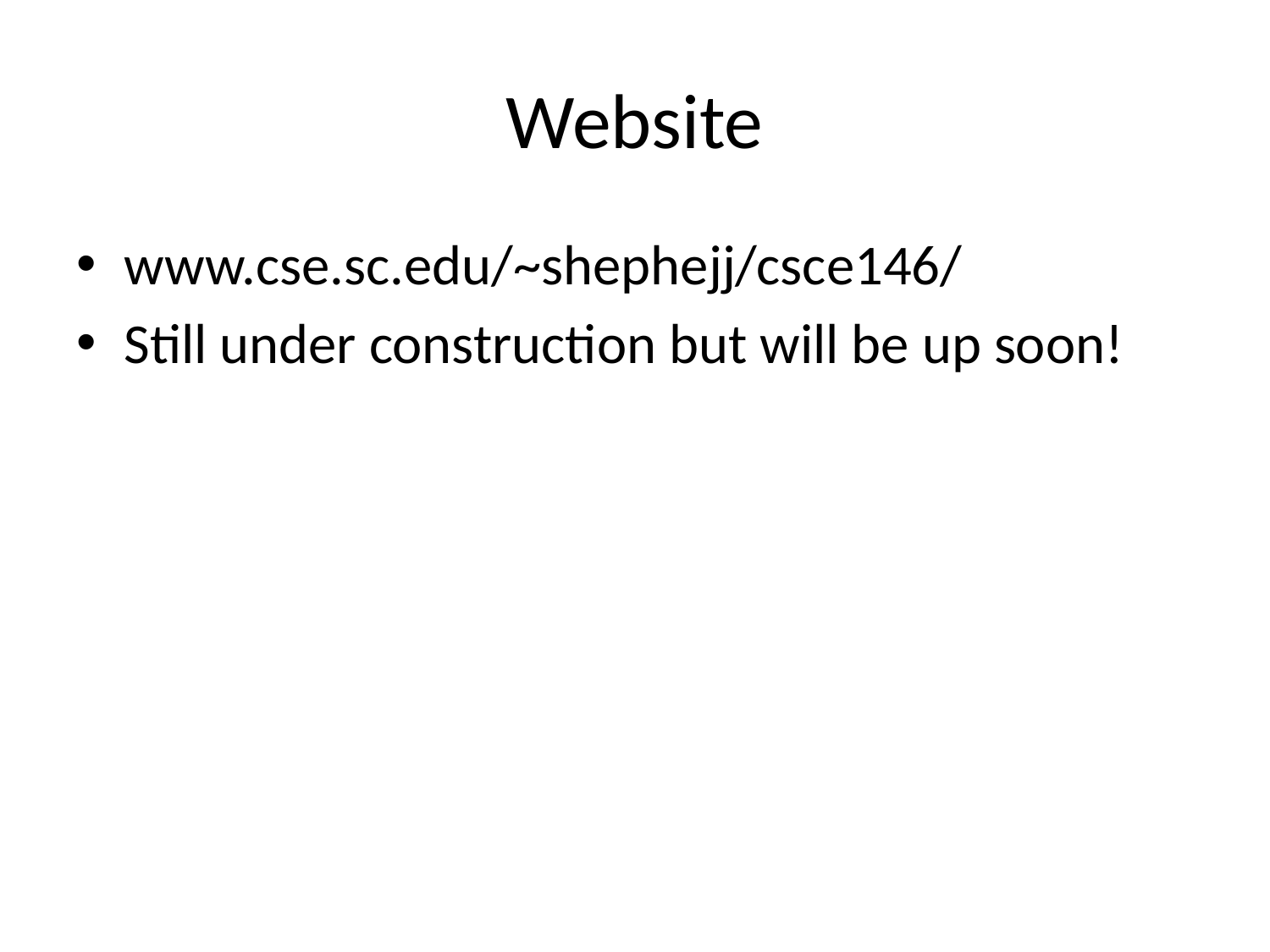

# Website
www.cse.sc.edu/~shephejj/csce146/
Still under construction but will be up soon!